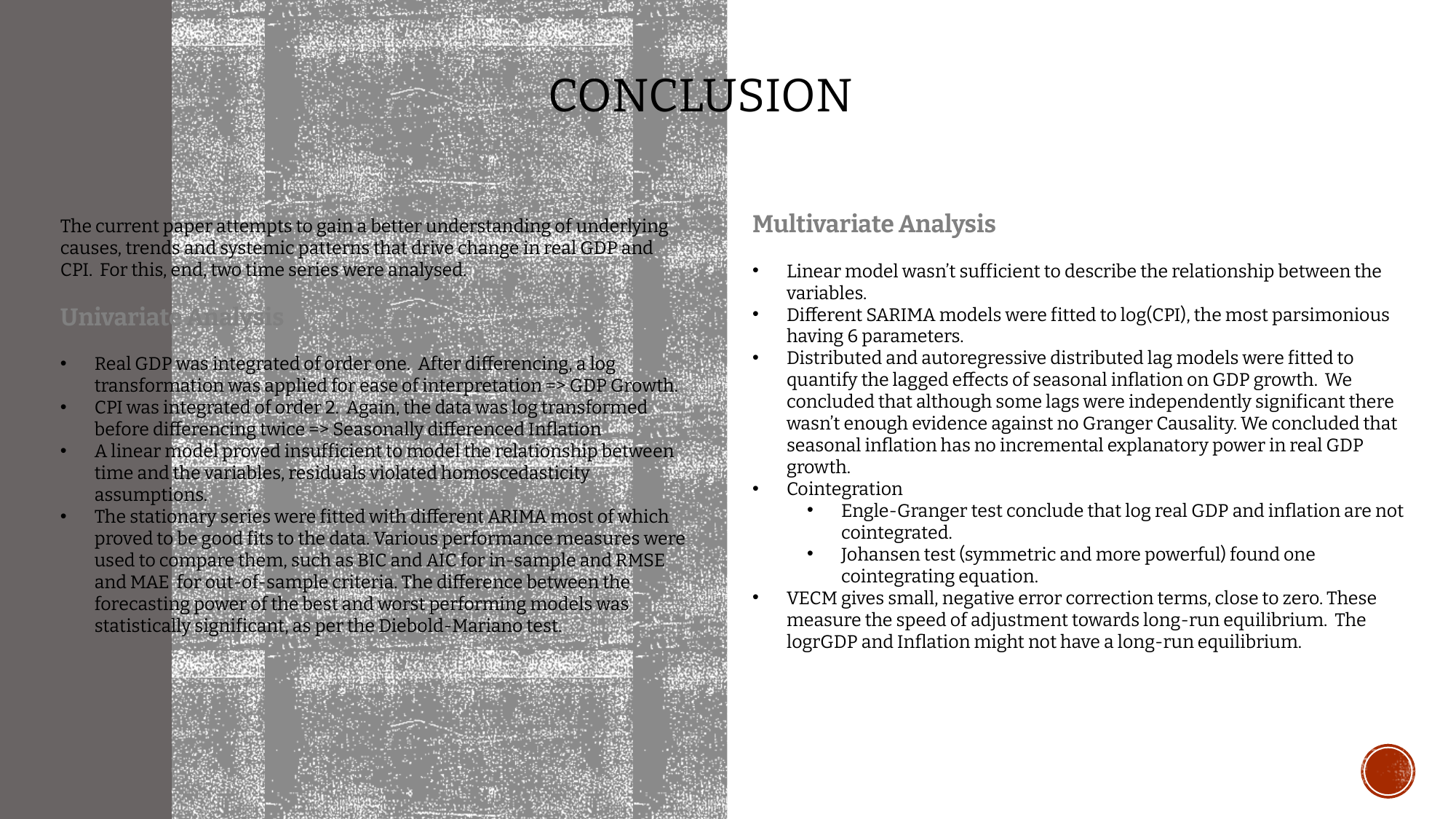

# ConCLUSION
Multivariate Analysis

Linear model wasn’t sufficient to describe the relationship between the variables.
Different SARIMA models were fitted to log(CPI), the most parsimonious having 6 parameters.
Distributed and autoregressive distributed lag models were fitted to quantify the lagged effects of seasonal inflation on GDP growth.  We concluded that although some lags were independently significant there wasn’t enough evidence against no Granger Causality. We concluded that seasonal inflation has no incremental explanatory power in real GDP growth.
Cointegration
Engle-Granger test conclude that log real GDP and inflation are not cointegrated.
Johansen test (symmetric and more powerful) found one cointegrating equation.
VECM gives small, negative error correction terms, close to zero. These measure the speed of adjustment towards long-run equilibrium.  The logrGDP and Inflation might not have a long-run equilibrium.

The current paper attempts to gain a better understanding of underlying causes, trends and systemic patterns that drive change in real GDP and CPI.  For this, end, two time series were analysed.

Univariate Analysis

Real GDP was integrated of order one.  After differencing, a log transformation was applied for ease of interpretation => GDP Growth.
CPI was integrated of order 2.  Again, the data was log transformed before differencing twice => Seasonally differenced Inflation
A linear model proved insufficient to model the relationship between time and the variables, residuals violated homoscedasticity assumptions.
The stationary series were fitted with different ARIMA most of which proved to be good fits to the data. Various performance measures were used to compare them, such as BIC and AIC for in-sample and RMSE and MAE  for out-of-sample criteria. The difference between the forecasting power of the best and worst performing models was statistically significant, as per the Diebold-Mariano test.